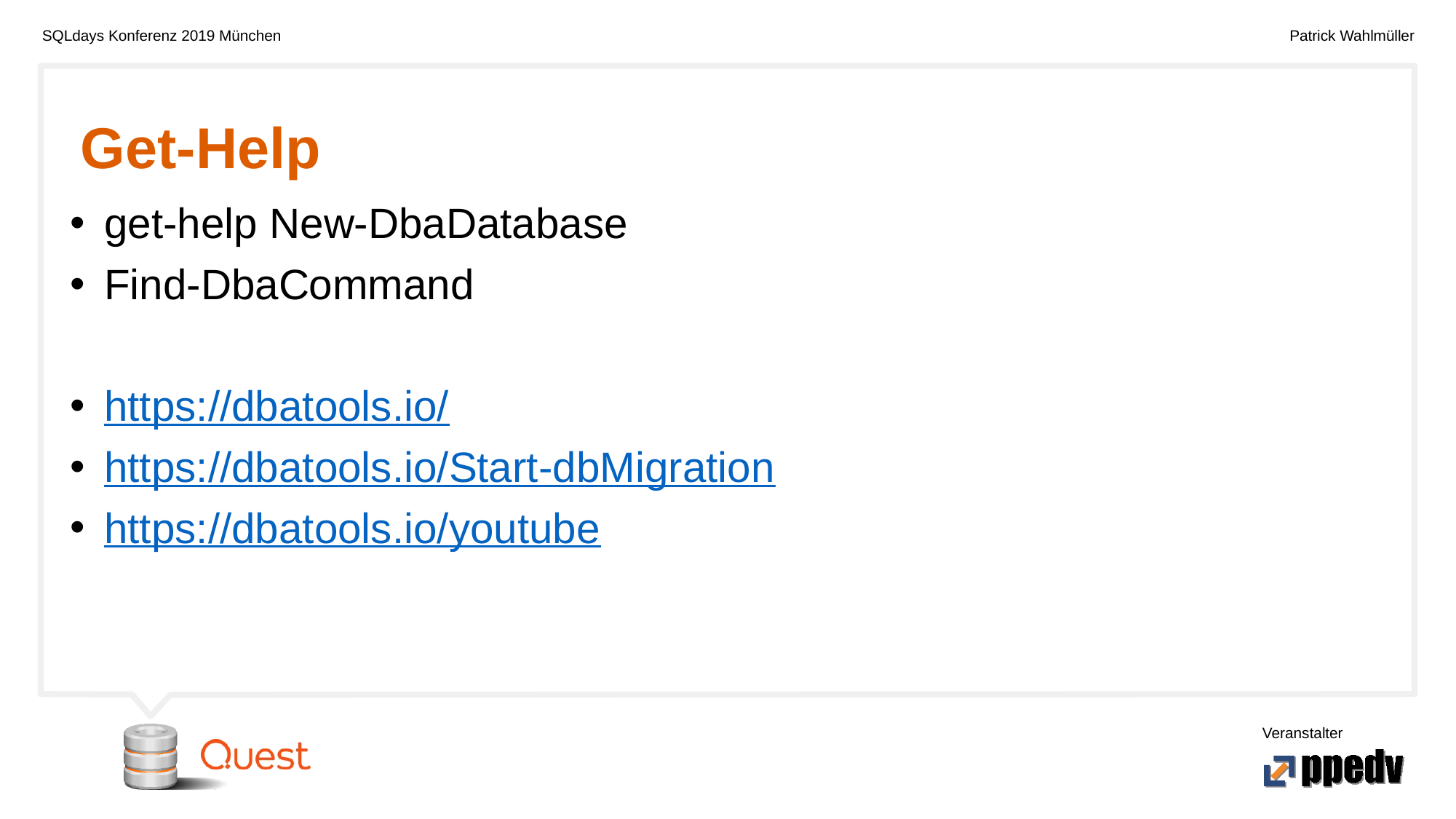

# Get-Help
get-help New-DbaDatabase
Find-DbaCommand

https://dbatools.io/
https://dbatools.io/Start-dbMigration
https://dbatools.io/youtube